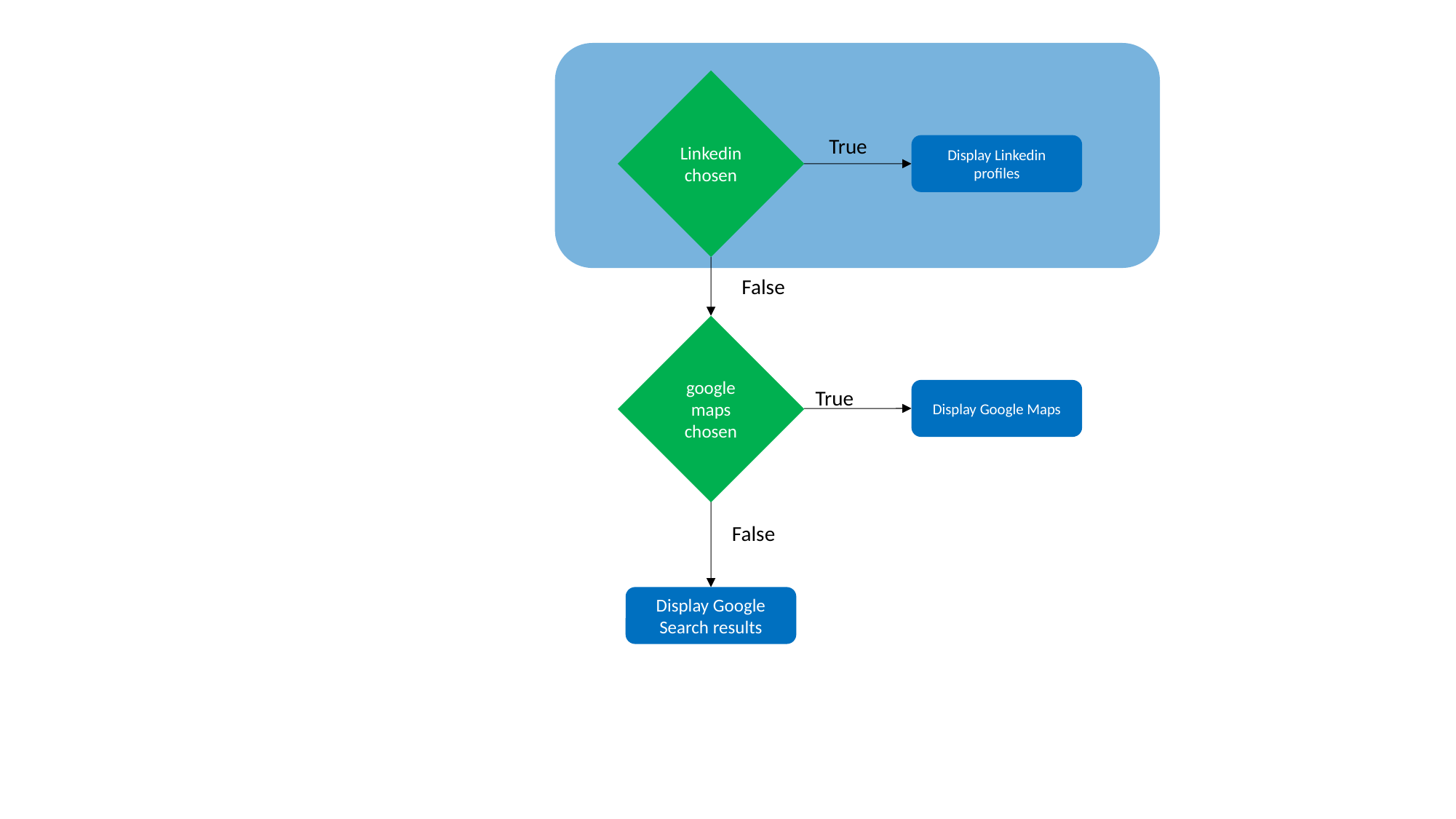

Linkedin chosen
True
Display Linkedin profiles
False
google maps chosen
True
Display Google Maps
Display Google Search results
False